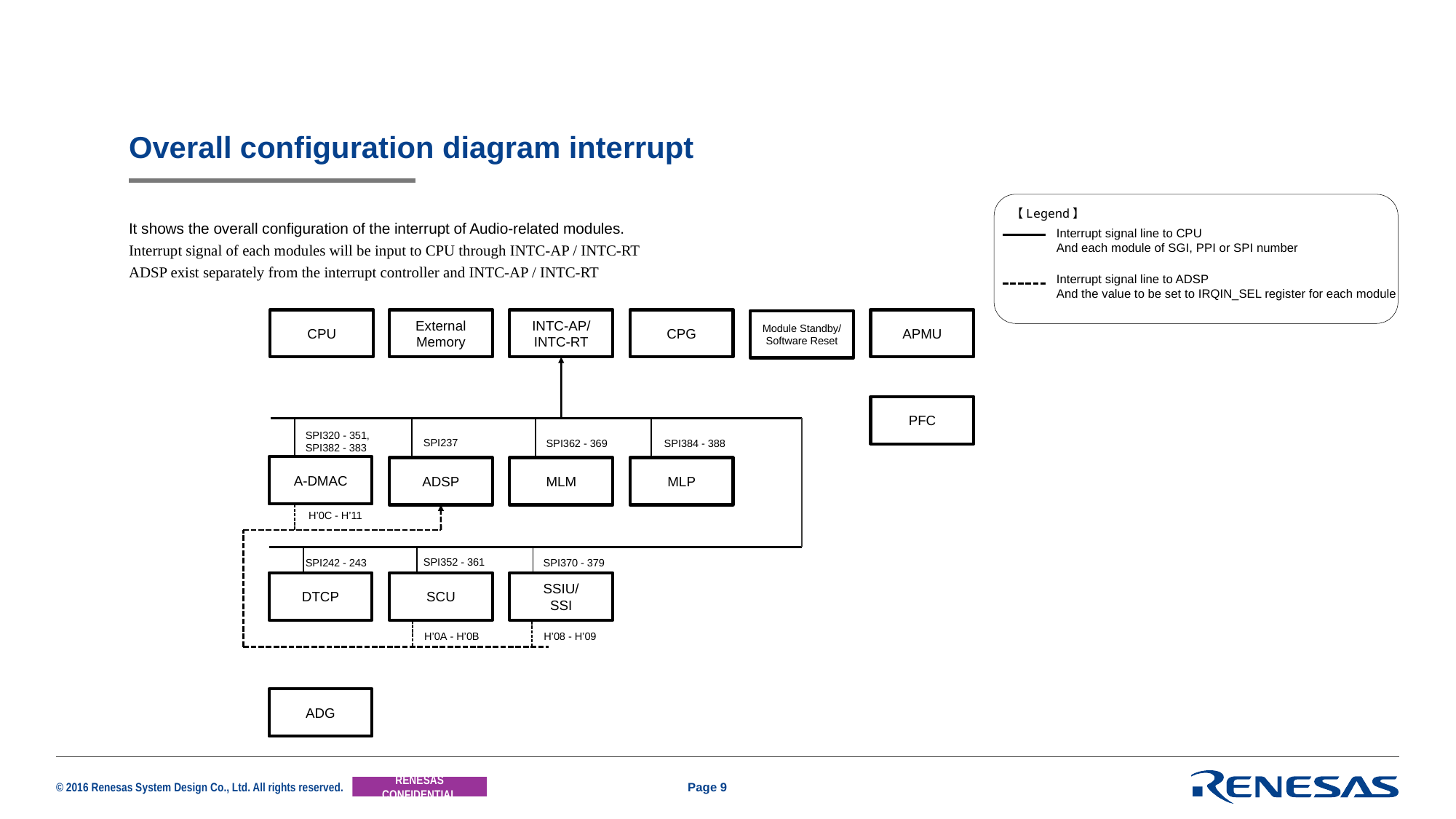

# Overall configuration diagram interrupt
【Legend】
It shows the overall configuration of the interrupt of Audio-related modules.
Interrupt signal of each modules will be input to CPU through INTC-AP / INTC-RT
ADSP exist separately from the interrupt controller and INTC-AP / INTC-RT
Interrupt signal line to CPU
And each module of SGI, PPI or SPI number
Interrupt signal line to ADSP
And the value to be set to IRQIN_SEL register for each module
CPU
External
Memory
INTC-AP/ INTC-RT
CPG
APMU
Module Standby/
Software Reset
PFC
SPI320 - 351,
SPI382 - 383
SPI237
SPI362 - 369
SPI384 - 388
A-DMAC
ADSP
MLM
MLP
H’0C - H’11
SPI352 - 361
SPI242 - 243
SPI370 - 379
DTCP
SCU
SSIU/
SSI
H’0A - H’0B
H’08 - H’09
ADG
Page 9